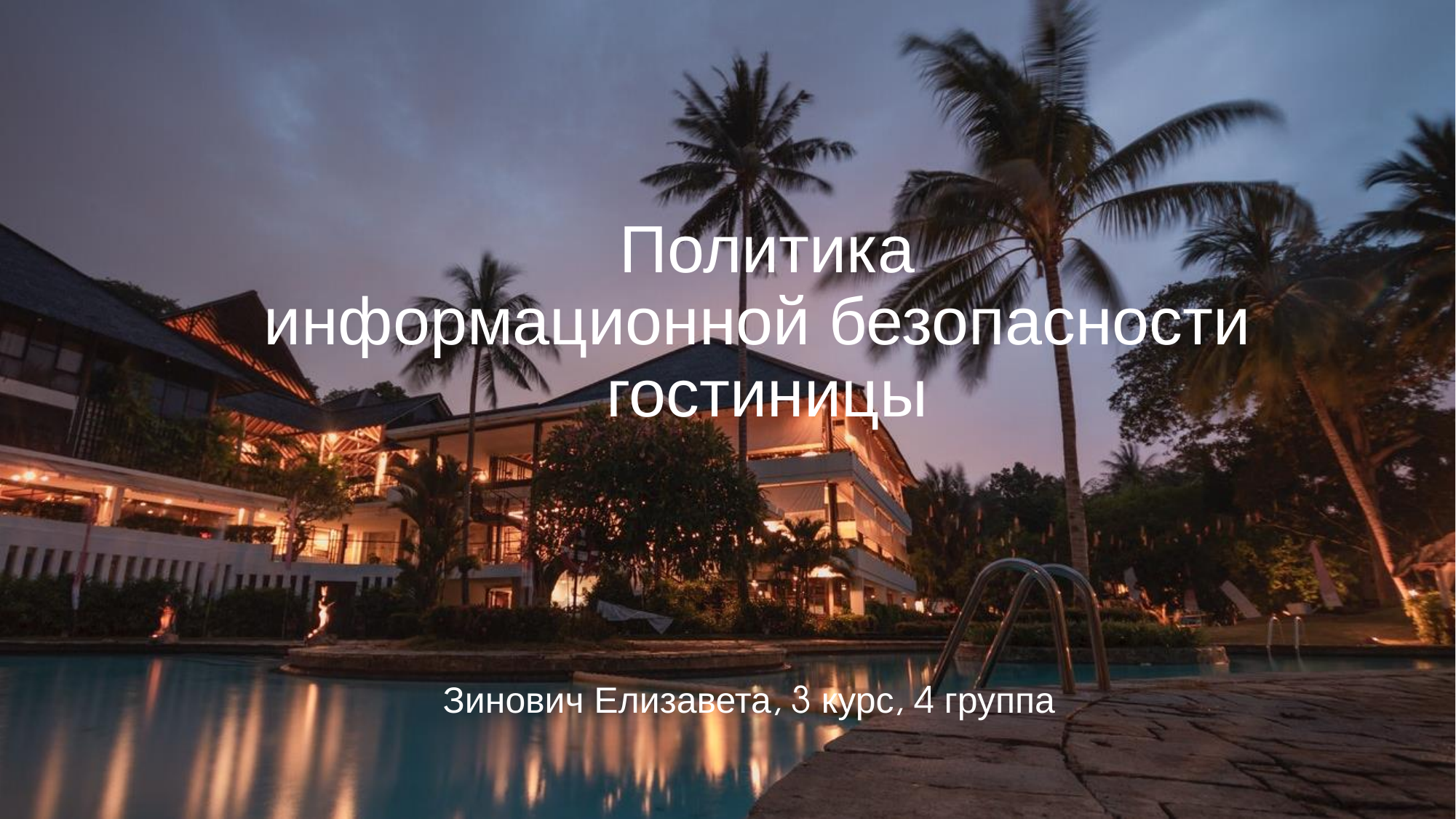

# Политика информационной безопасности гостиницы
Зинович Елизавета, 3 курс, 4 группа